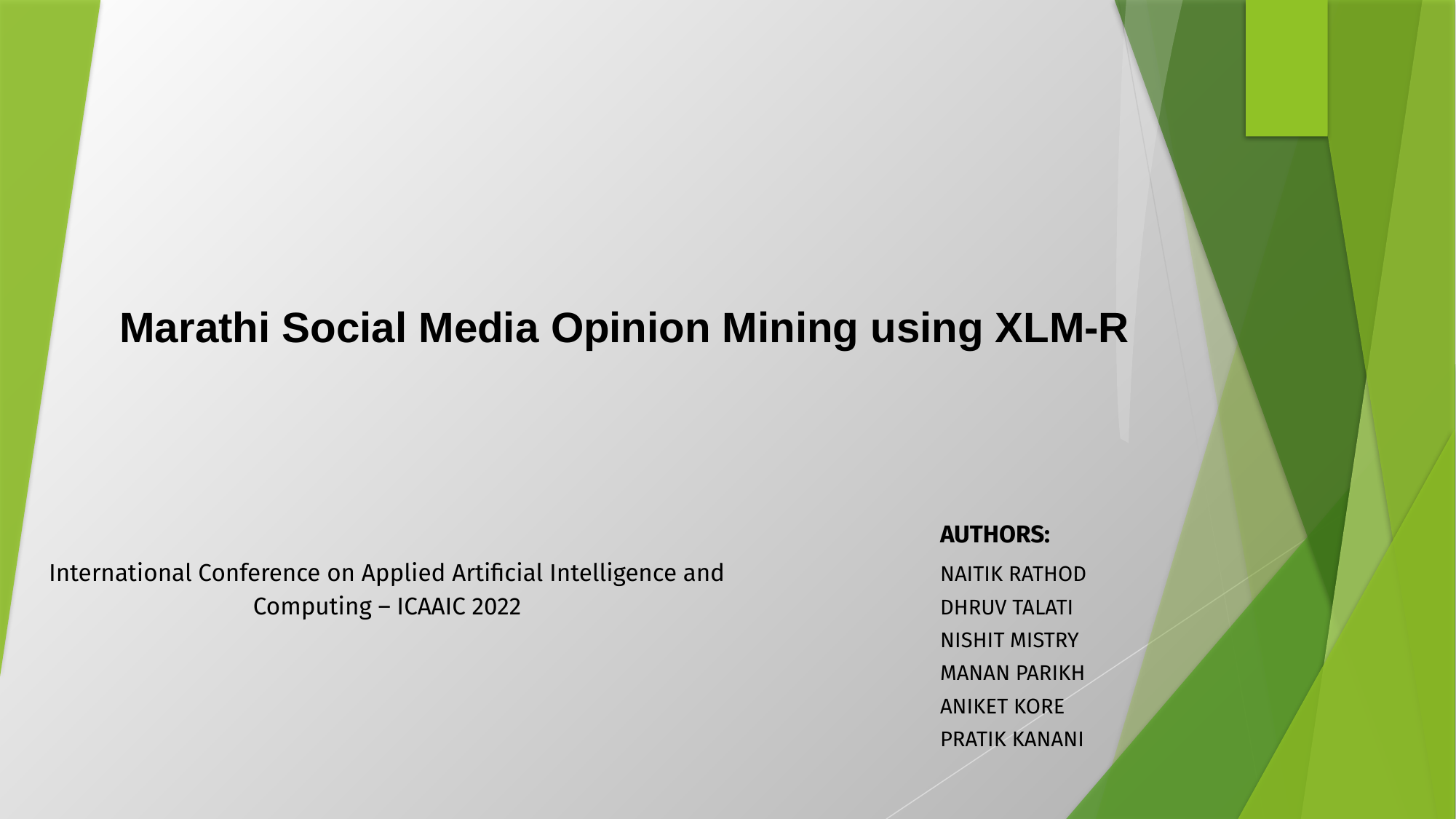

# Marathi Social Media Opinion Mining using XLM-R

International Conference on Applied Artificial Intelligence and Computing – ICAAIC 2022

AUTHORS:

NAITIK RATHOD
DHRUV TALATI
NISHIT MISTRY
MANAN PARIKH
ANIKET KORE
PRATIK KANANI